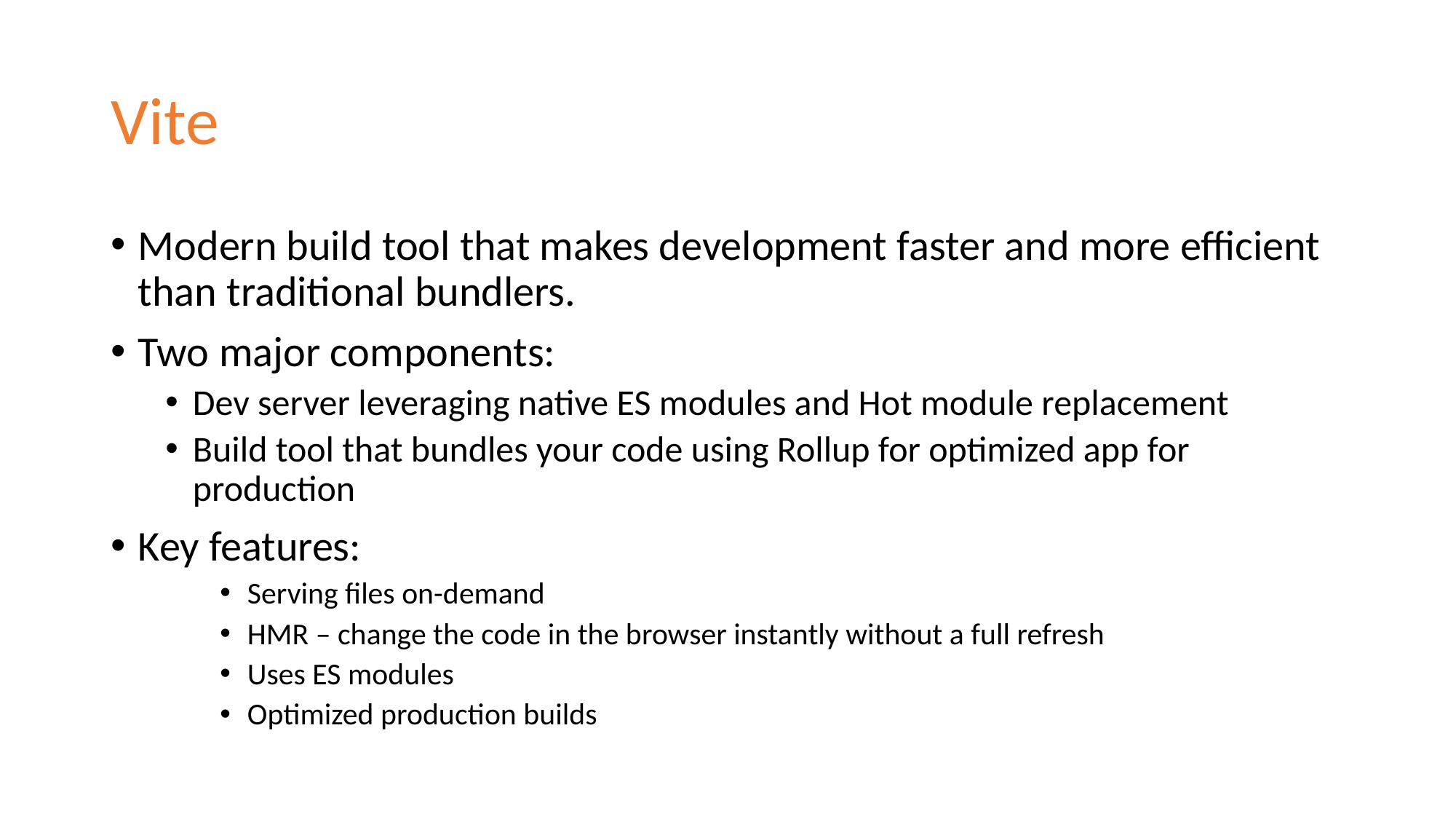

# Vite
Modern build tool that makes development faster and more efficient than traditional bundlers.
Two major components:
Dev server leveraging native ES modules and Hot module replacement
Build tool that bundles your code using Rollup for optimized app for production
Key features:
Serving files on-demand
HMR – change the code in the browser instantly without a full refresh
Uses ES modules
Optimized production builds